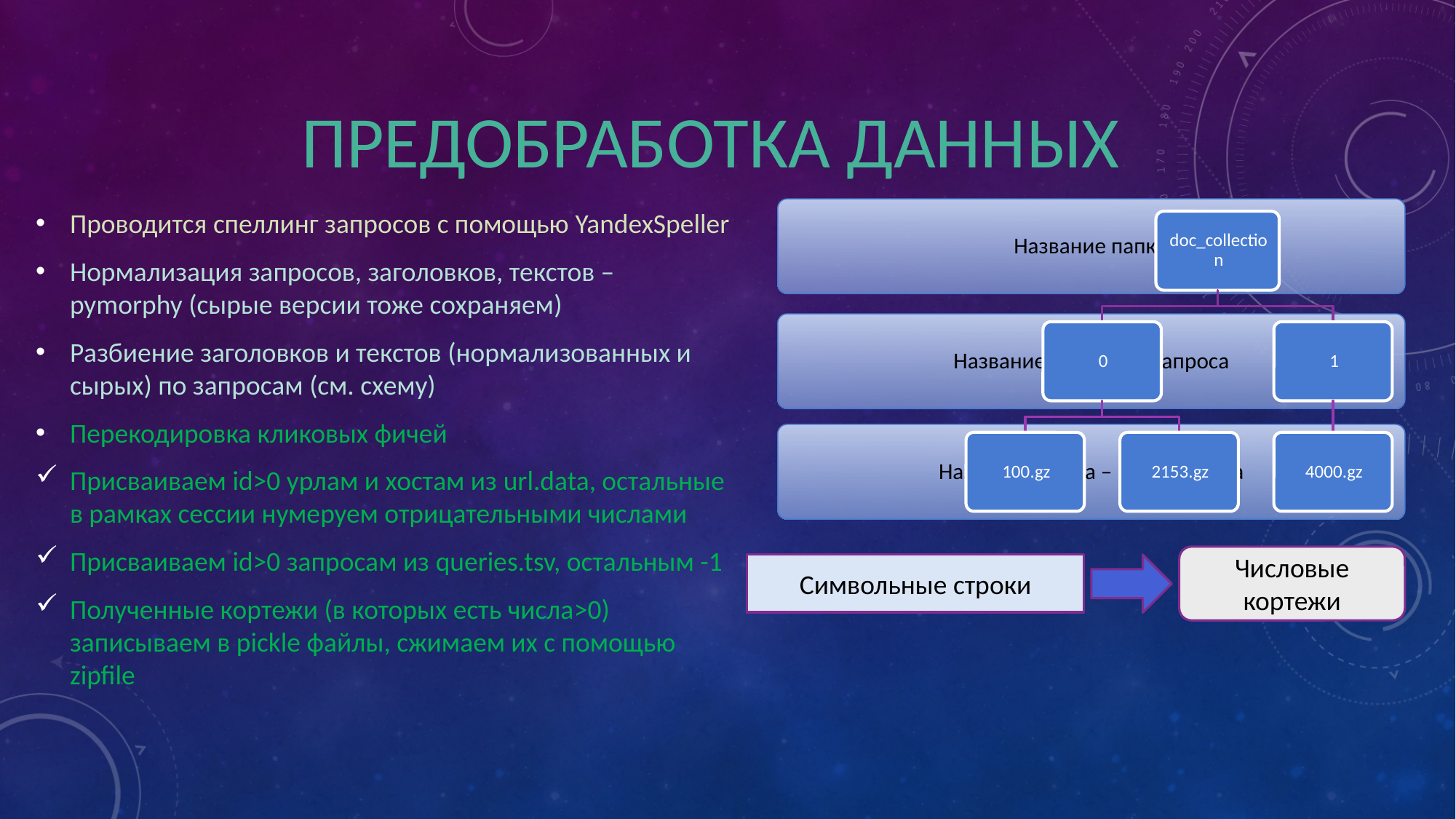

# Предобработка данных
Название файла – id документа
Название папки – id запроса
Название папки
doc_collection
0
100.gz
2153.gz
1
4000.gz
Проводится спеллинг запросов с помощью YandexSpeller
Нормализация запросов, заголовков, текстов – pymorphy (сырые версии тоже сохраняем)
Разбиение заголовков и текстов (нормализованных и сырых) по запросам (см. схему)
Перекодировка кликовых фичей
Присваиваем id>0 урлам и хостам из url.data, остальные в рамках сессии нумеруем отрицательными числами
Присваиваем id>0 запросам из queries.tsv, остальным -1
Полученные кортежи (в которых есть числа>0)  записываем в pickle файлы, сжимаем их с помощью zipfile

Числовые кортежи
Символьные строки